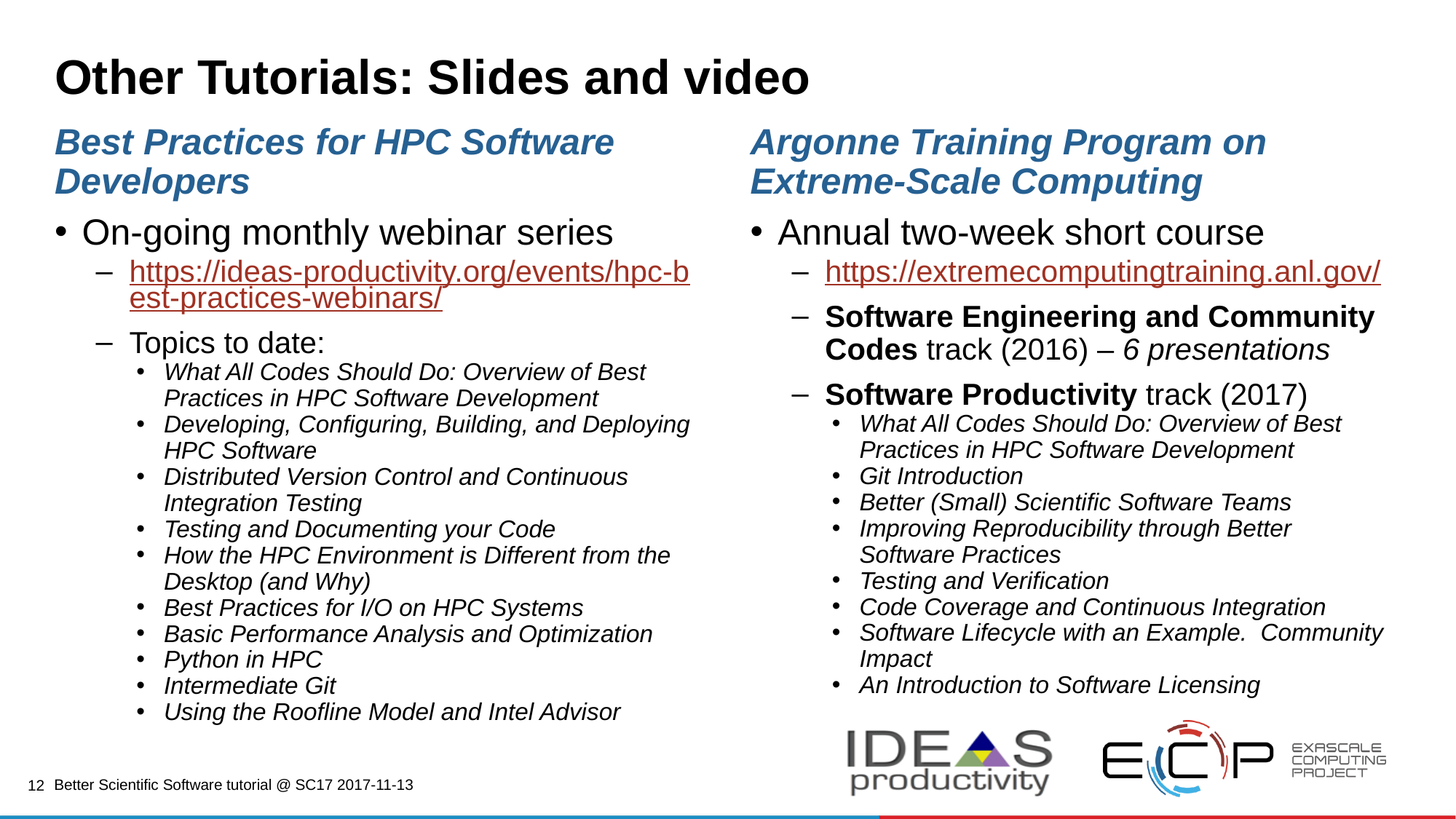

# Other Tutorials: Slides and video
Best Practices for HPC Software Developers
Argonne Training Program on Extreme-Scale Computing
On-going monthly webinar series
https://ideas-productivity.org/events/hpc-best-practices-webinars/
Topics to date:
What All Codes Should Do: Overview of Best Practices in HPC Software Development
Developing, Configuring, Building, and Deploying HPC Software
Distributed Version Control and Continuous Integration Testing
Testing and Documenting your Code
How the HPC Environment is Different from the Desktop (and Why)
Best Practices for I/O on HPC Systems
Basic Performance Analysis and Optimization
Python in HPC
Intermediate Git
Using the Roofline Model and Intel Advisor
Annual two-week short course
https://extremecomputingtraining.anl.gov/
Software Engineering and Community Codes track (2016) – 6 presentations
Software Productivity track (2017)
What All Codes Should Do: Overview of Best Practices in HPC Software Development
Git Introduction
Better (Small) Scientific Software Teams
Improving Reproducibility through Better Software Practices
Testing and Verification
Code Coverage and Continuous Integration
Software Lifecycle with an Example.  Community Impact
An Introduction to Software Licensing